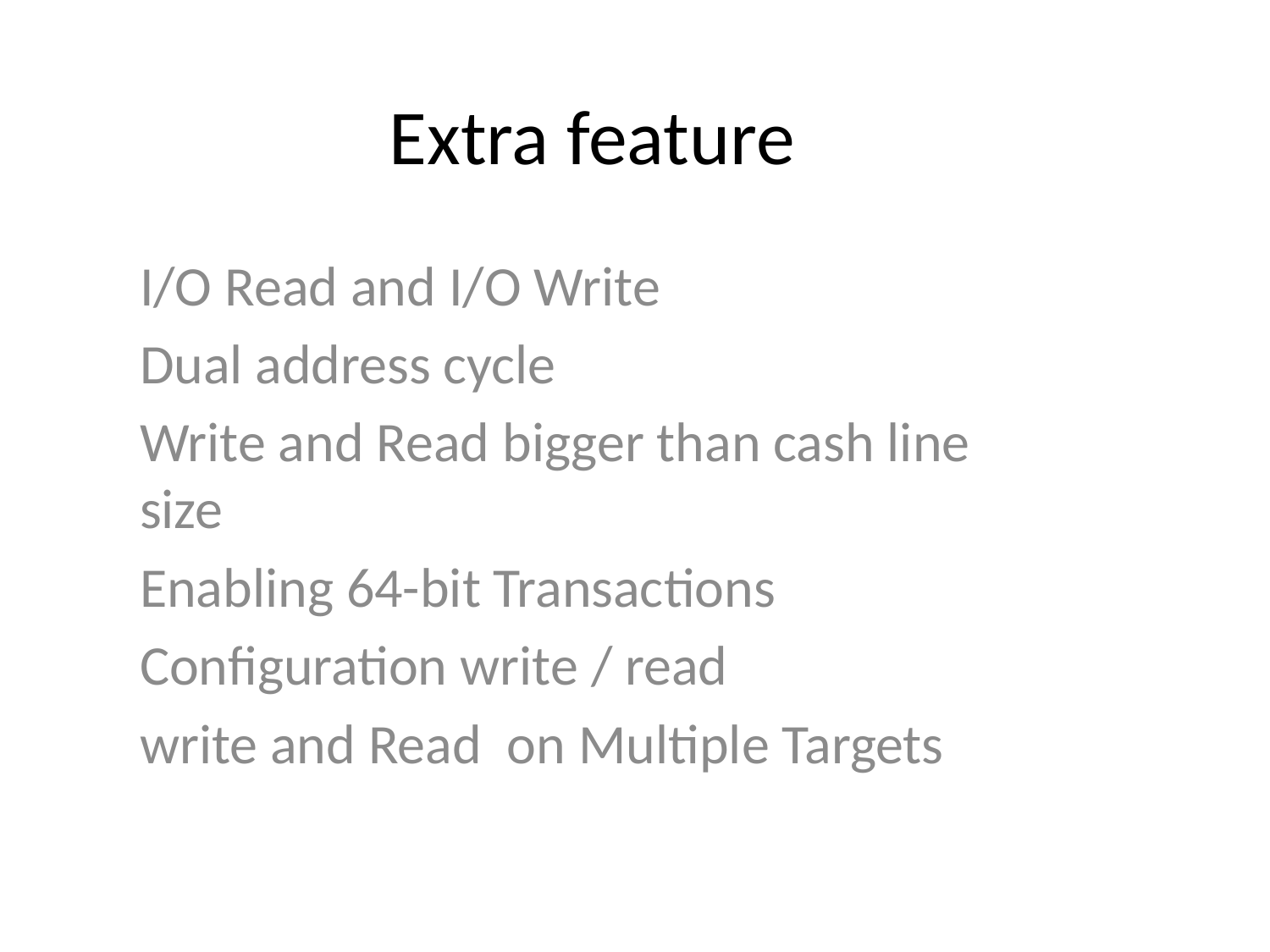

# Extra feature
I/O Read and I/O Write
Dual address cycle
Write and Read bigger than cash line size
Enabling 64-bit Transactions
Configuration write / read
write and Read  on Multiple Targets